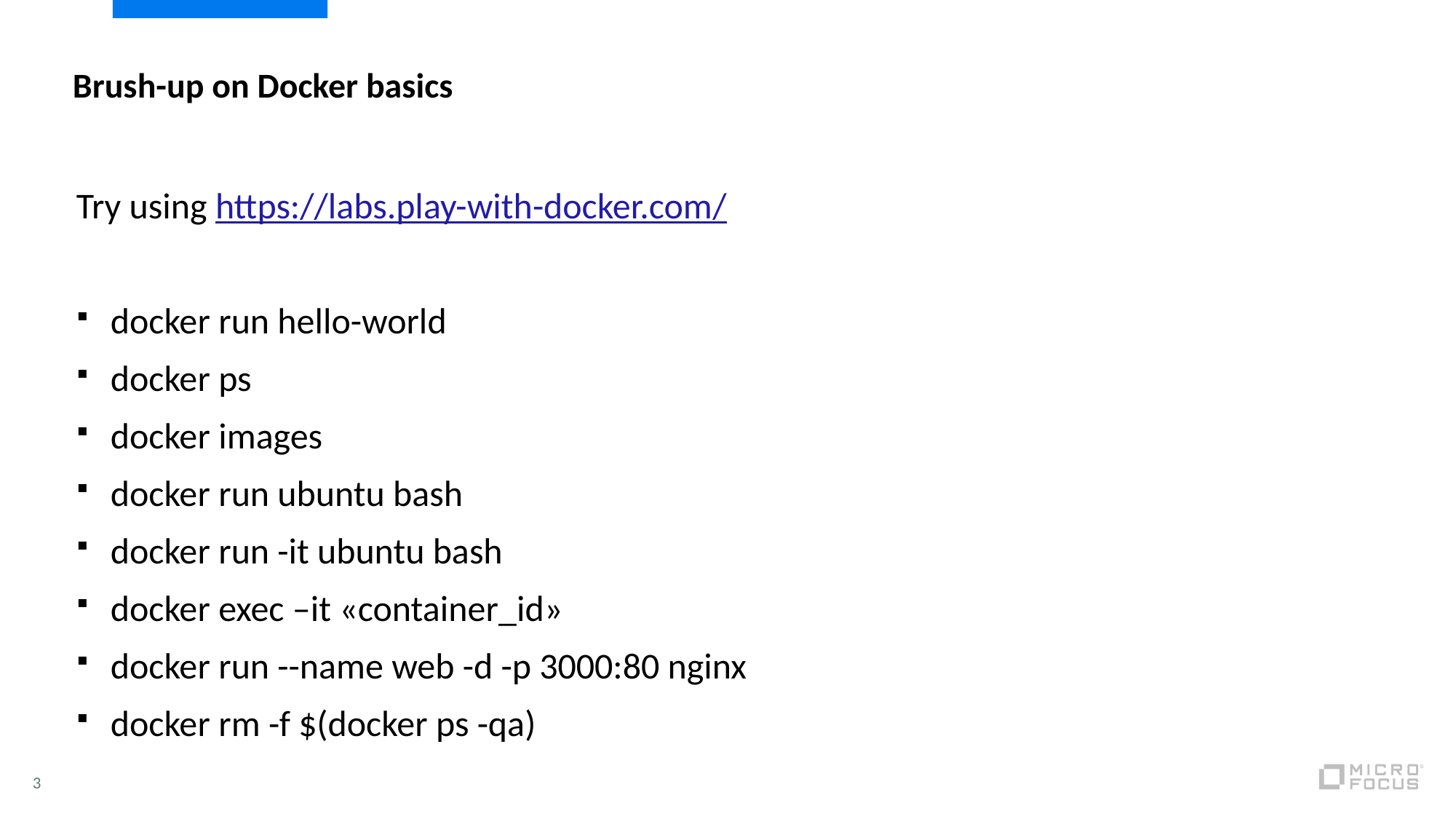

# Brush-up on Docker basics
Try using https://labs.play-with-docker.com/

docker run hello-world
docker ps
docker images
docker run ubuntu bash
docker run -it ubuntu bash
docker exec –it «container_id»
docker run --name web -d -p 3000:80 nginx
docker rm -f $(docker ps -qa)
3